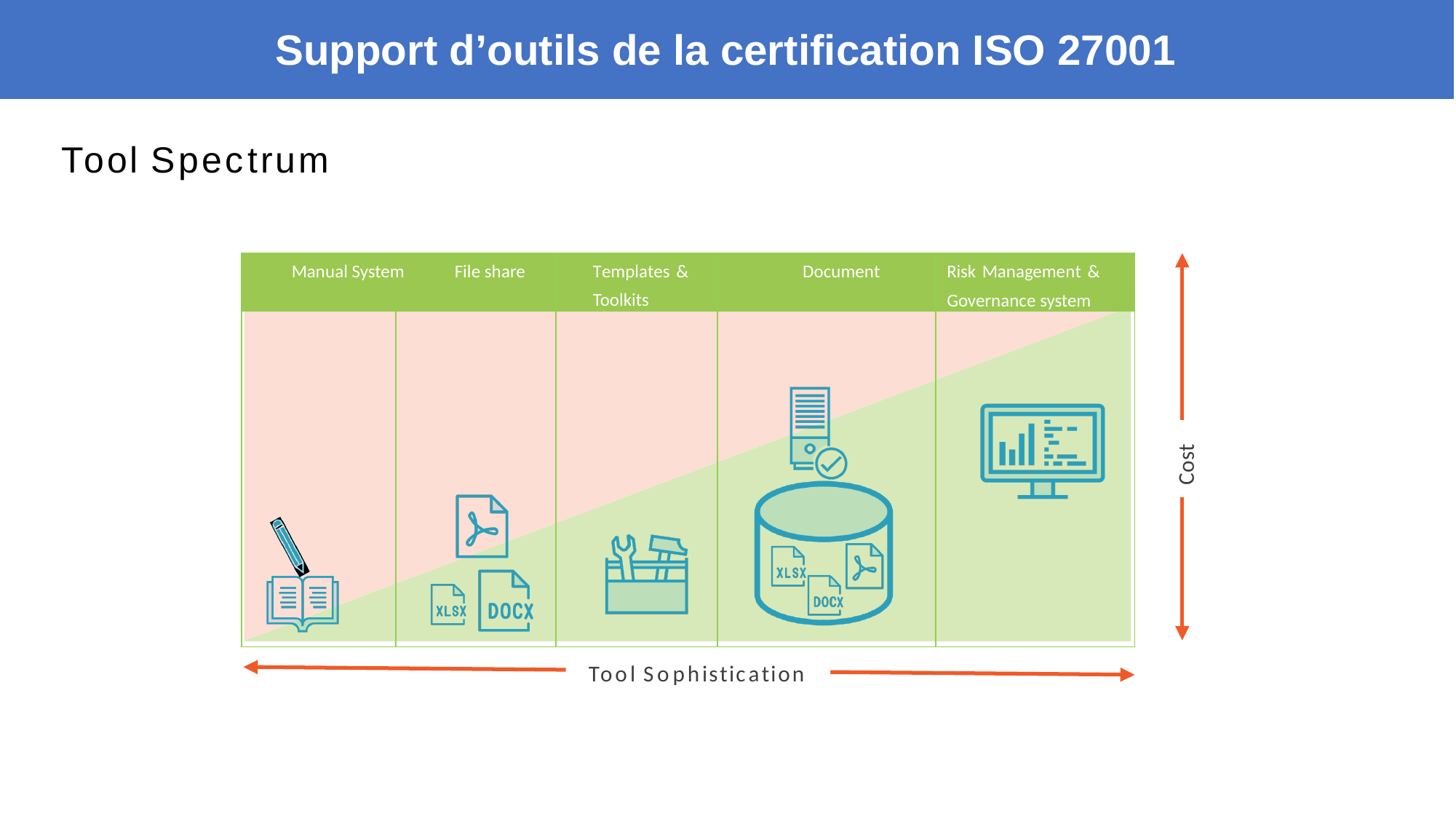

Support d’outils de la certification ISO 27001
Tool Spectrum
| Manual System File share |  | Templates & Toolkits | Document | Risk Management & Governance system |
| --- | --- | --- | --- | --- |
|  |  |  |  |  |

Cost

Tool Sophistication